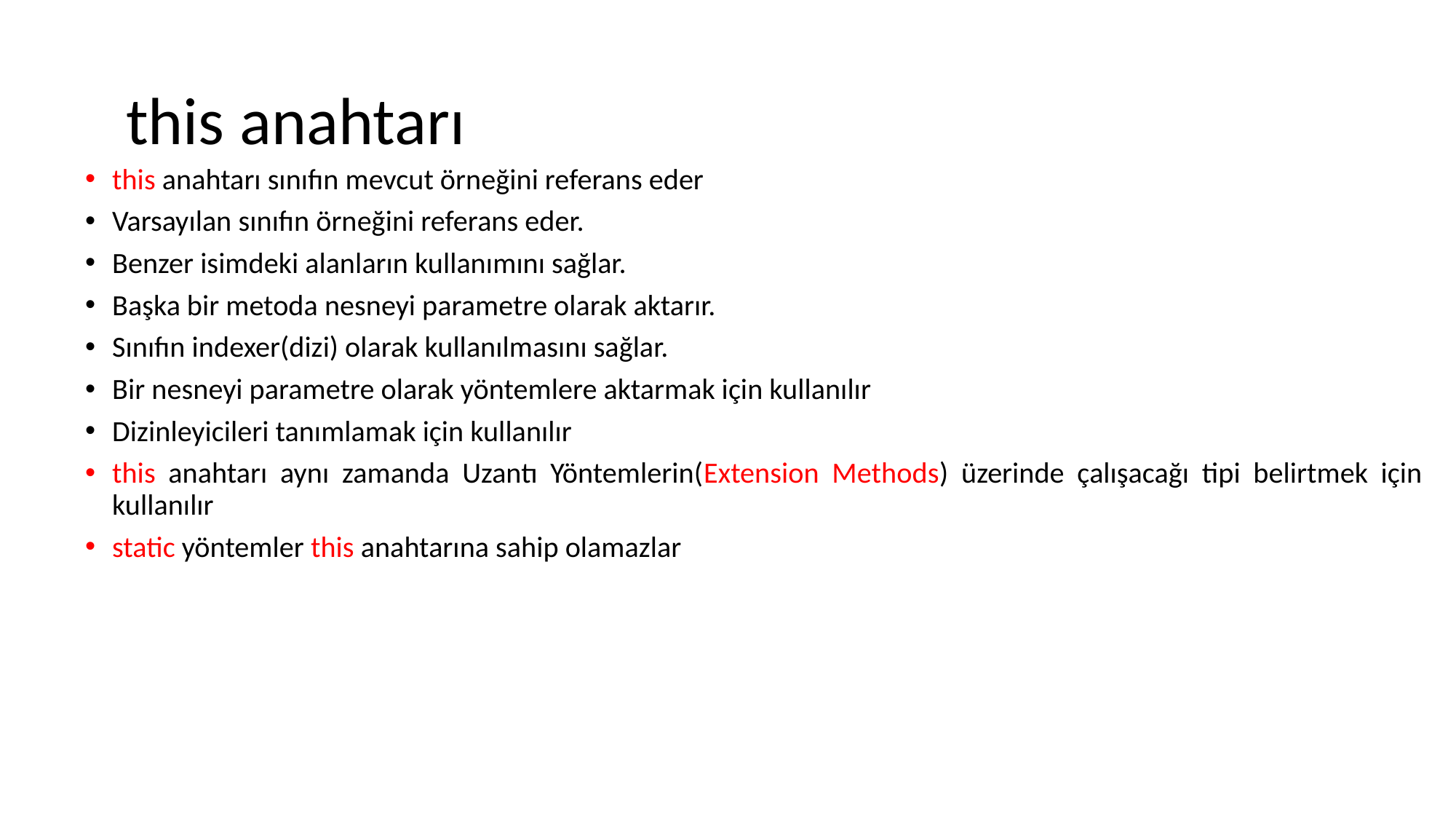

# this anahtarı
this anahtarı sınıfın mevcut örneğini referans eder
Varsayılan sınıfın örneğini referans eder.
Benzer isimdeki alanların kullanımını sağlar.
Başka bir metoda nesneyi parametre olarak aktarır.
Sınıfın indexer(dizi) olarak kullanılmasını sağlar.
Bir nesneyi parametre olarak yöntemlere aktarmak için kullanılır
Dizinleyicileri tanımlamak için kullanılır
this anahtarı aynı zamanda Uzantı Yöntemlerin(Extension Methods) üzerinde çalışacağı tipi belirtmek için kullanılır
static yöntemler this anahtarına sahip olamazlar

6.03.2017
12